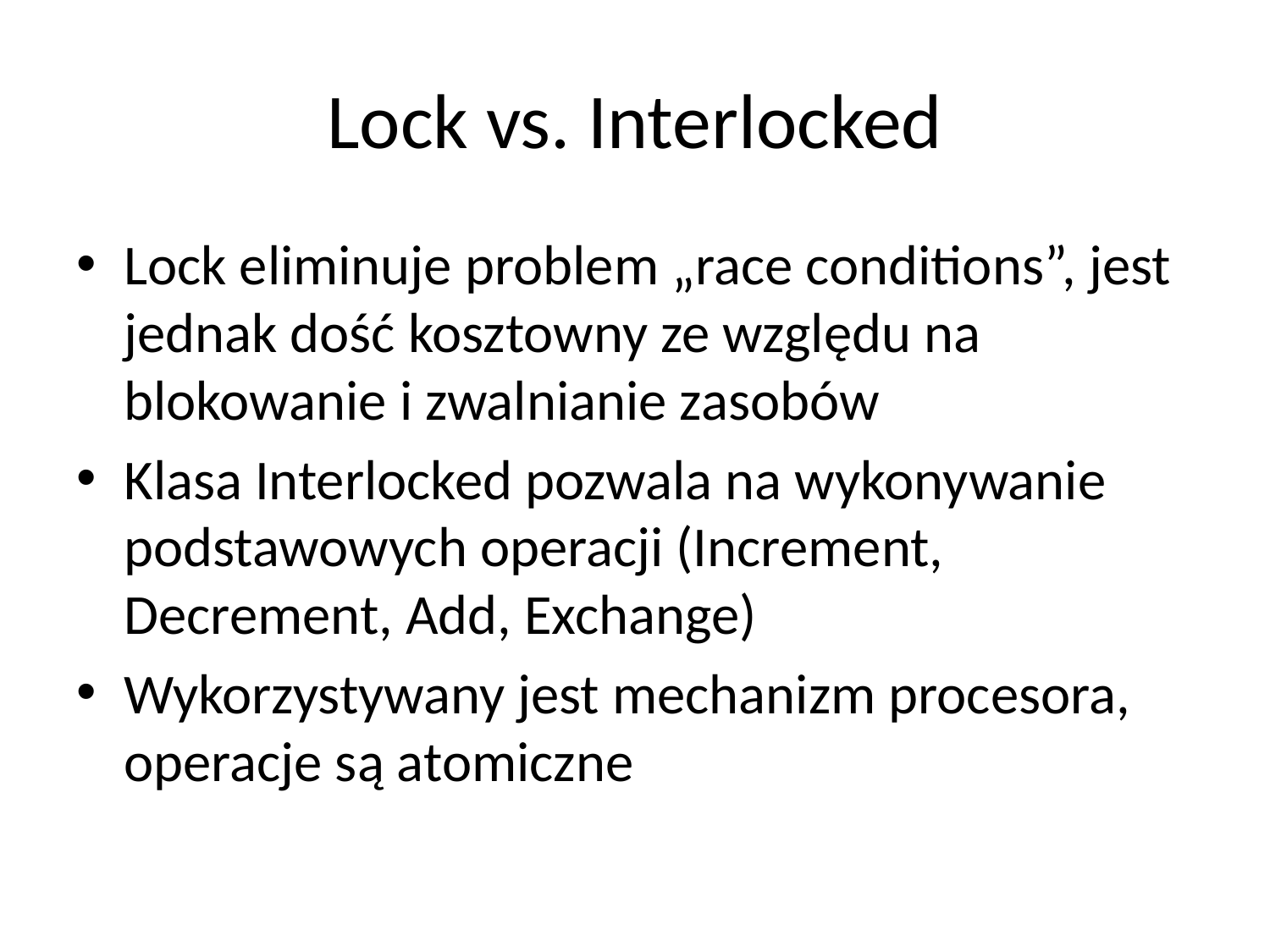

# Lock vs. Interlocked
Lock eliminuje problem „race conditions”, jest jednak dość kosztowny ze względu na blokowanie i zwalnianie zasobów
Klasa Interlocked pozwala na wykonywanie podstawowych operacji (Increment, Decrement, Add, Exchange)
Wykorzystywany jest mechanizm procesora, operacje są atomiczne